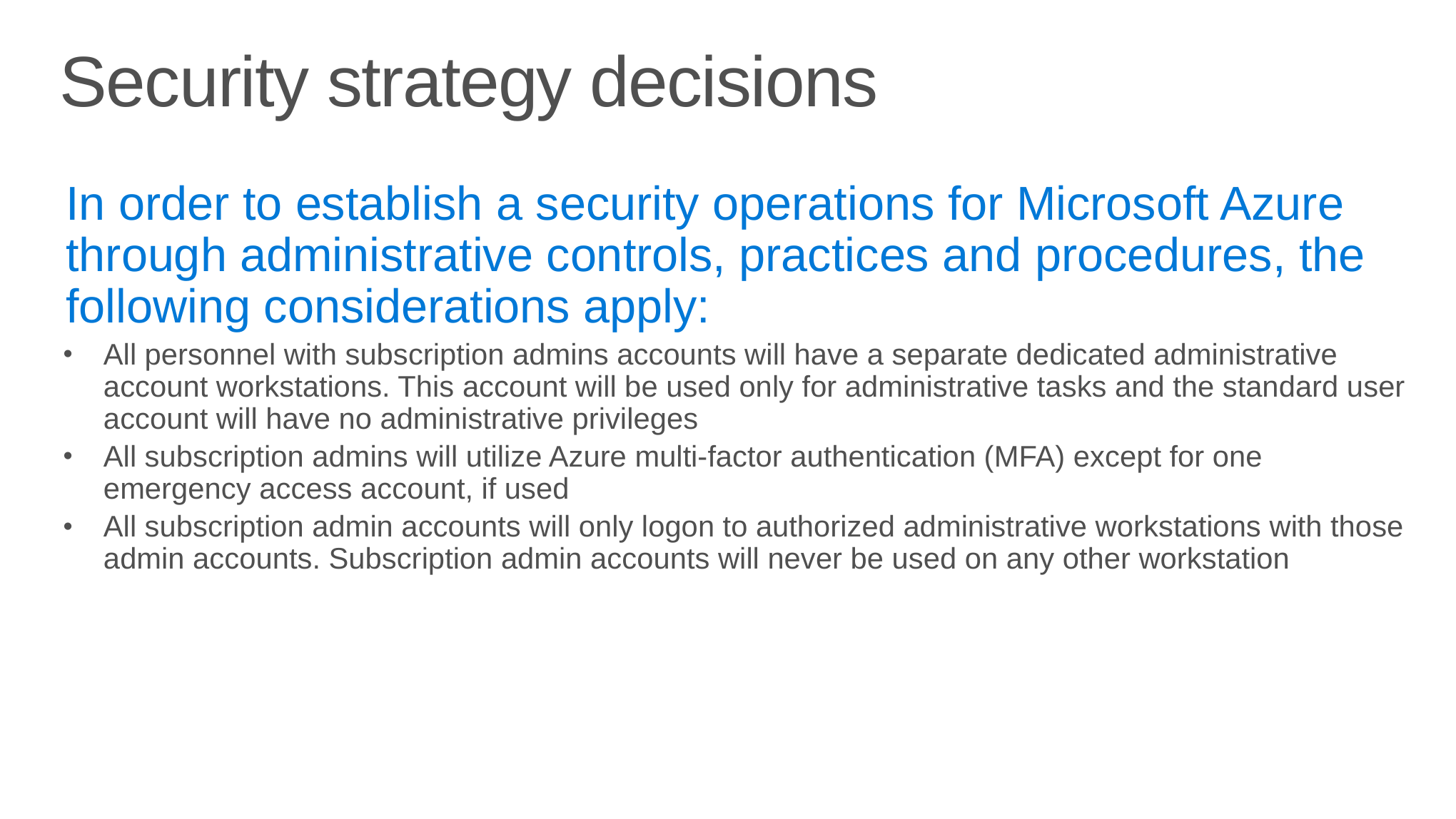

Security strategy decisions
In order to establish a security operations for Microsoft Azure through administrative controls, practices and procedures, the following considerations apply:
All personnel with subscription admins accounts will have a separate dedicated administrative account workstations. This account will be used only for administrative tasks and the standard user account will have no administrative privileges
All subscription admins will utilize Azure multi-factor authentication (MFA) except for one emergency access account, if used
All subscription admin accounts will only logon to authorized administrative workstations with those admin accounts. Subscription admin accounts will never be used on any other workstation